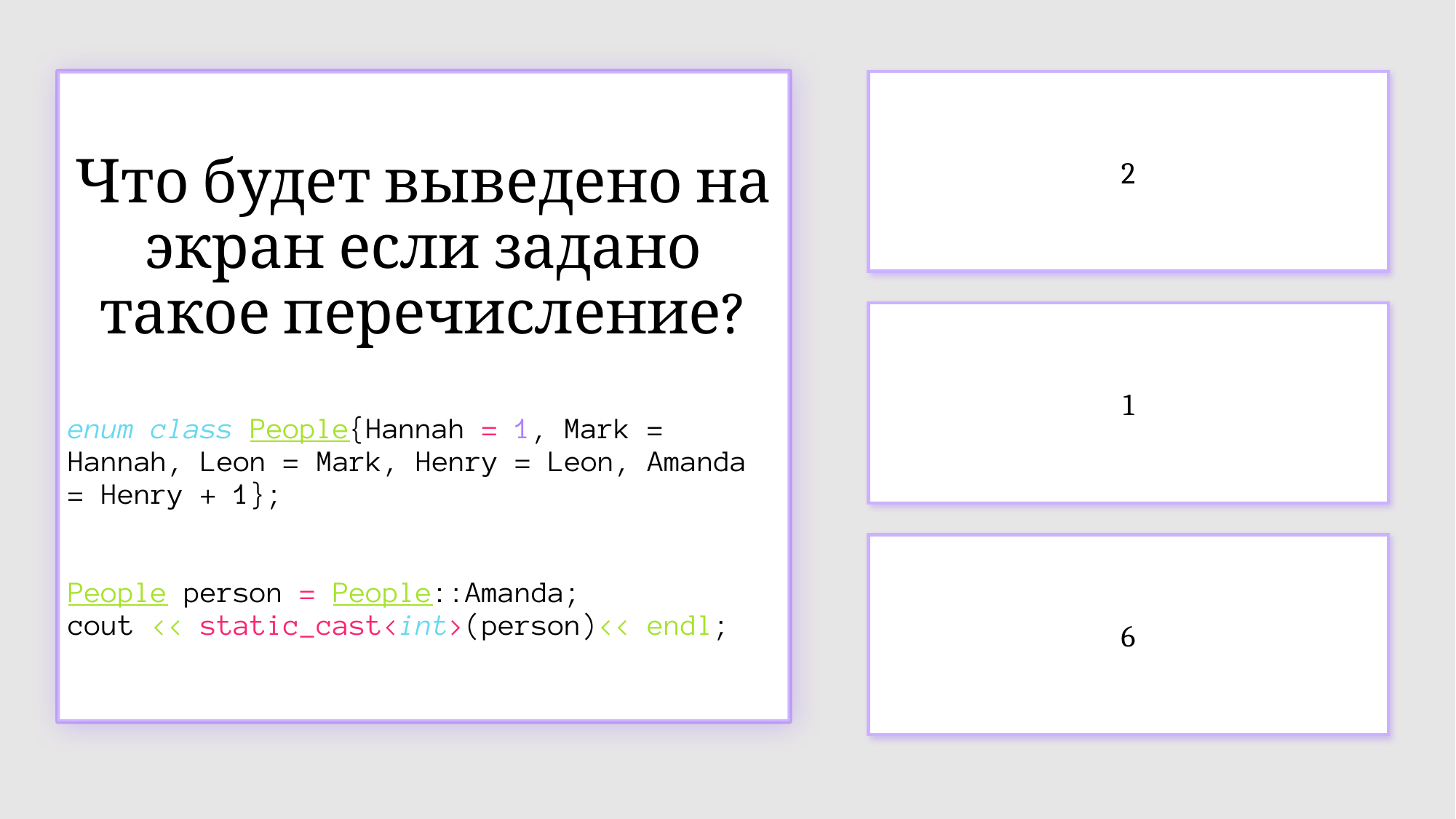

Что будет выведено на экран если задано такое перечисление?

enum class People{Hannah = 1, Mark = Hannah, Leon = Mark, Henry = Leon, Amanda = Henry + 1};

People person = People::Amanda;
cout << static_cast<int>(person)<< endl;
2
1
6